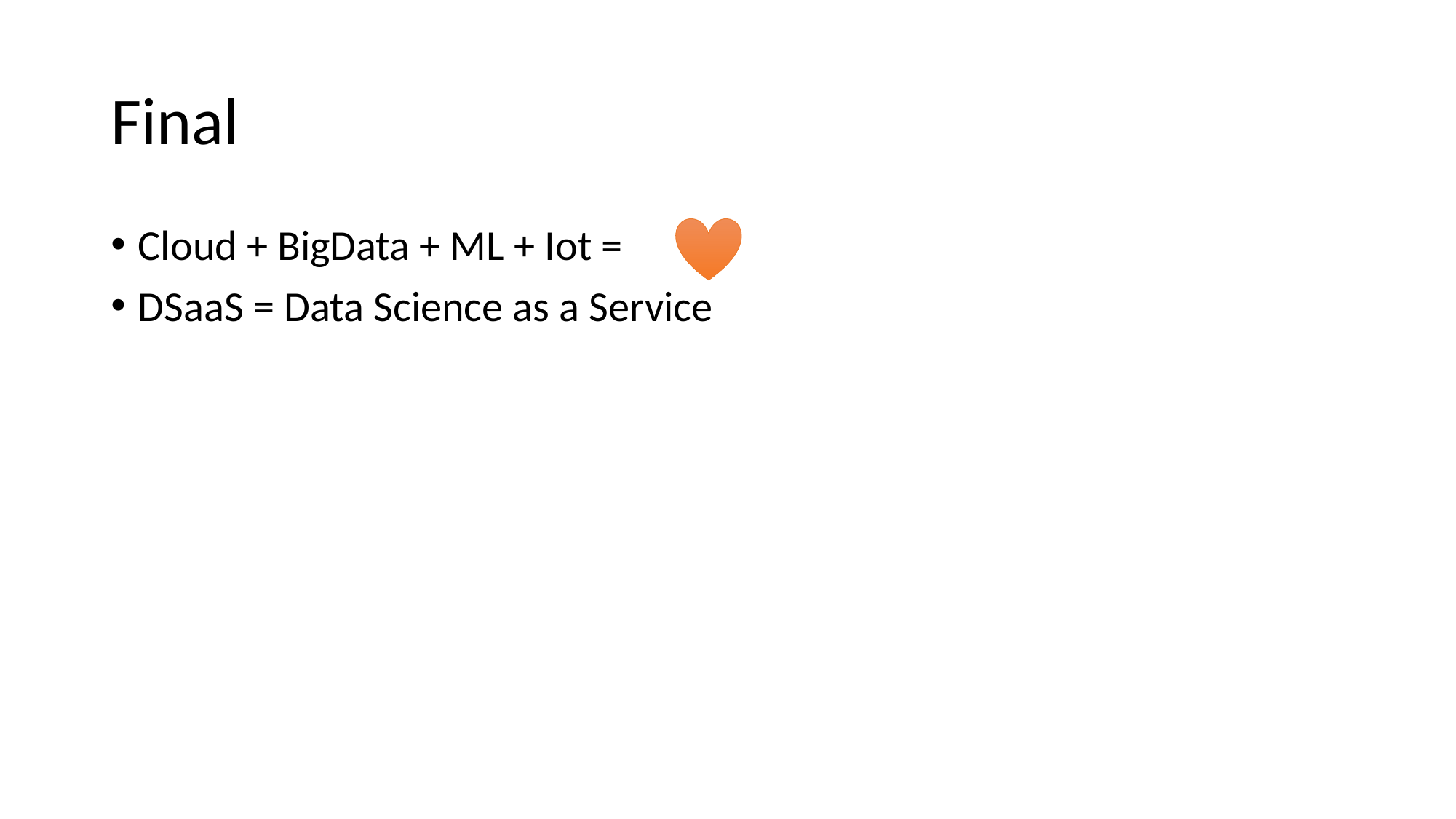

# Final
Cloud + BigData + ML + Iot =
DSaaS = Data Science as a Service